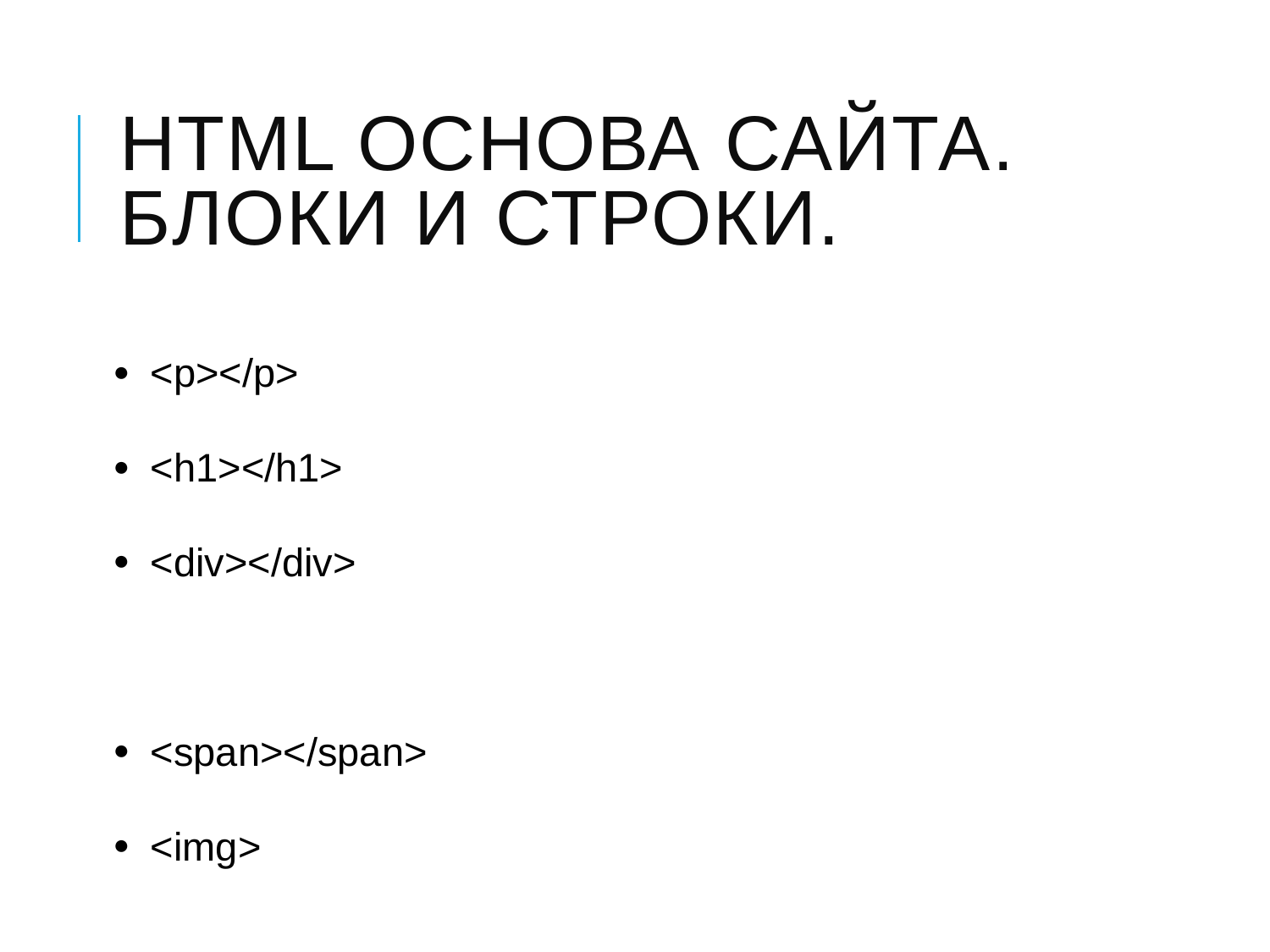

# HTML основа сайта. Блоки и строки.

<p></p>
<h1></h1>
<div></div>

<span></span>
<img>